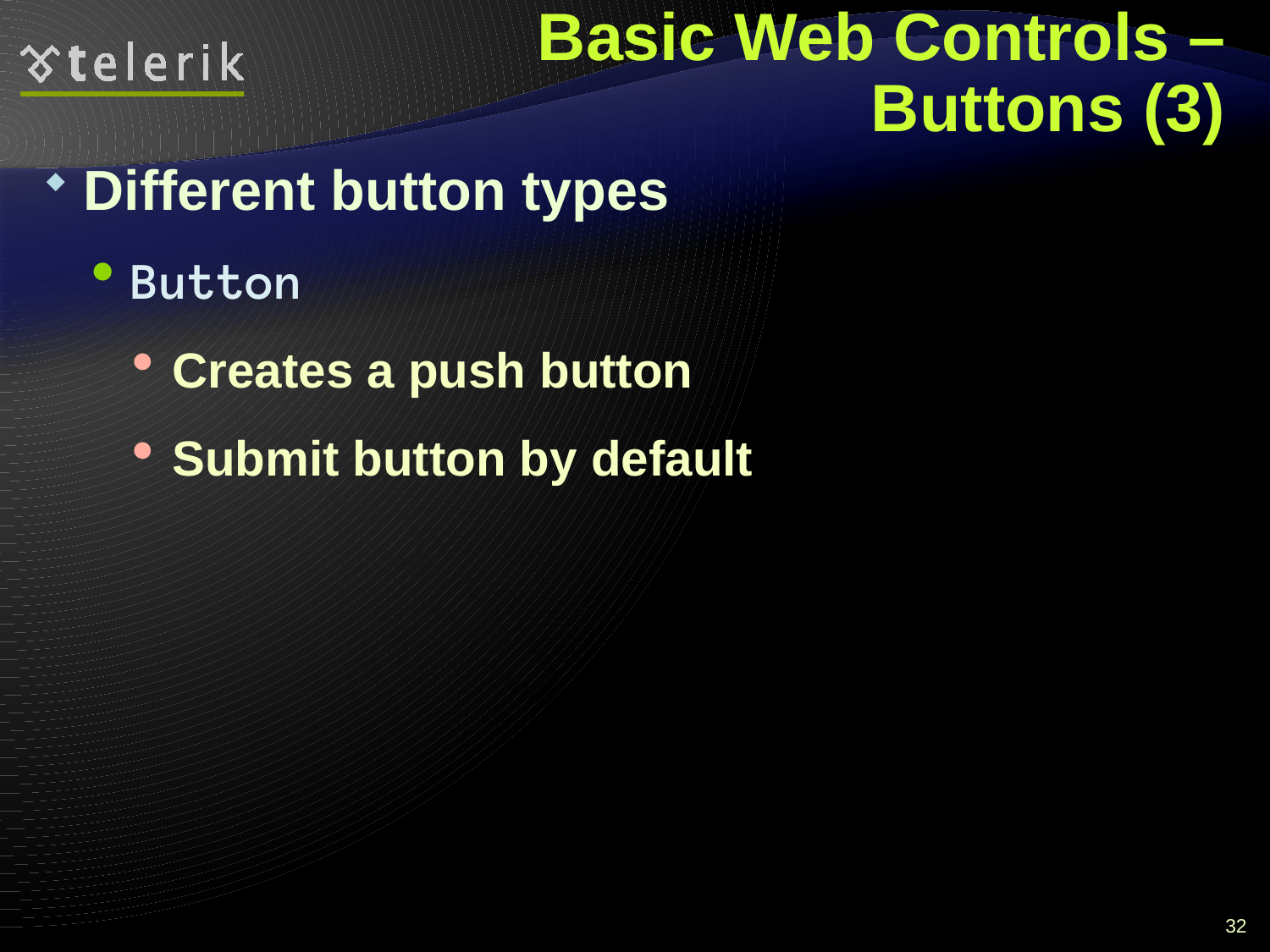

# Basic Web Controls – Buttons (3)
Different button types
Button
Creates a push button
Submit button by default
32